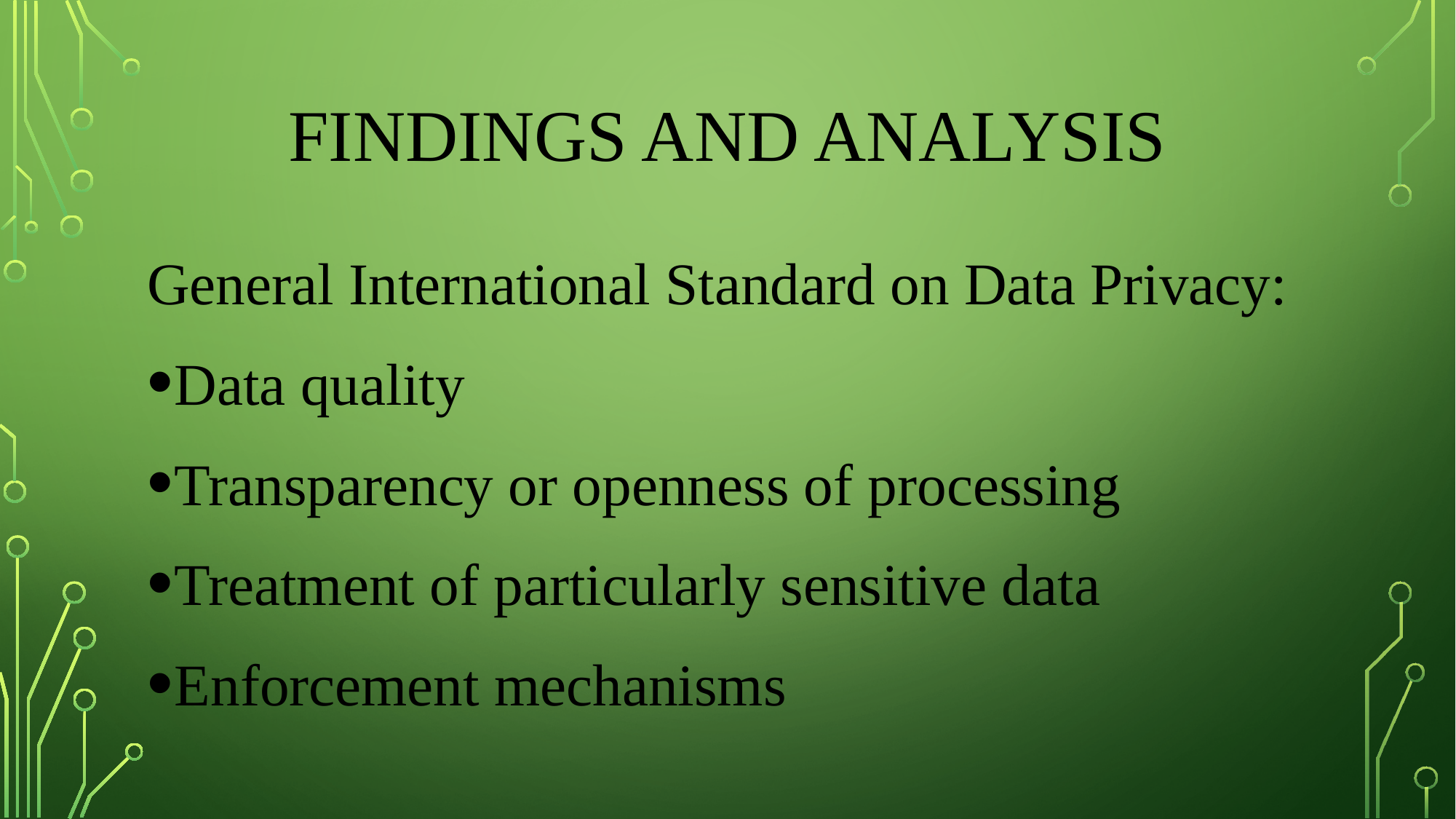

# FINDINGS AND ANALYSIS
General International Standard on Data Privacy:
Data quality
Transparency or openness of processing
Treatment of particularly sensitive data
Enforcement mechanisms